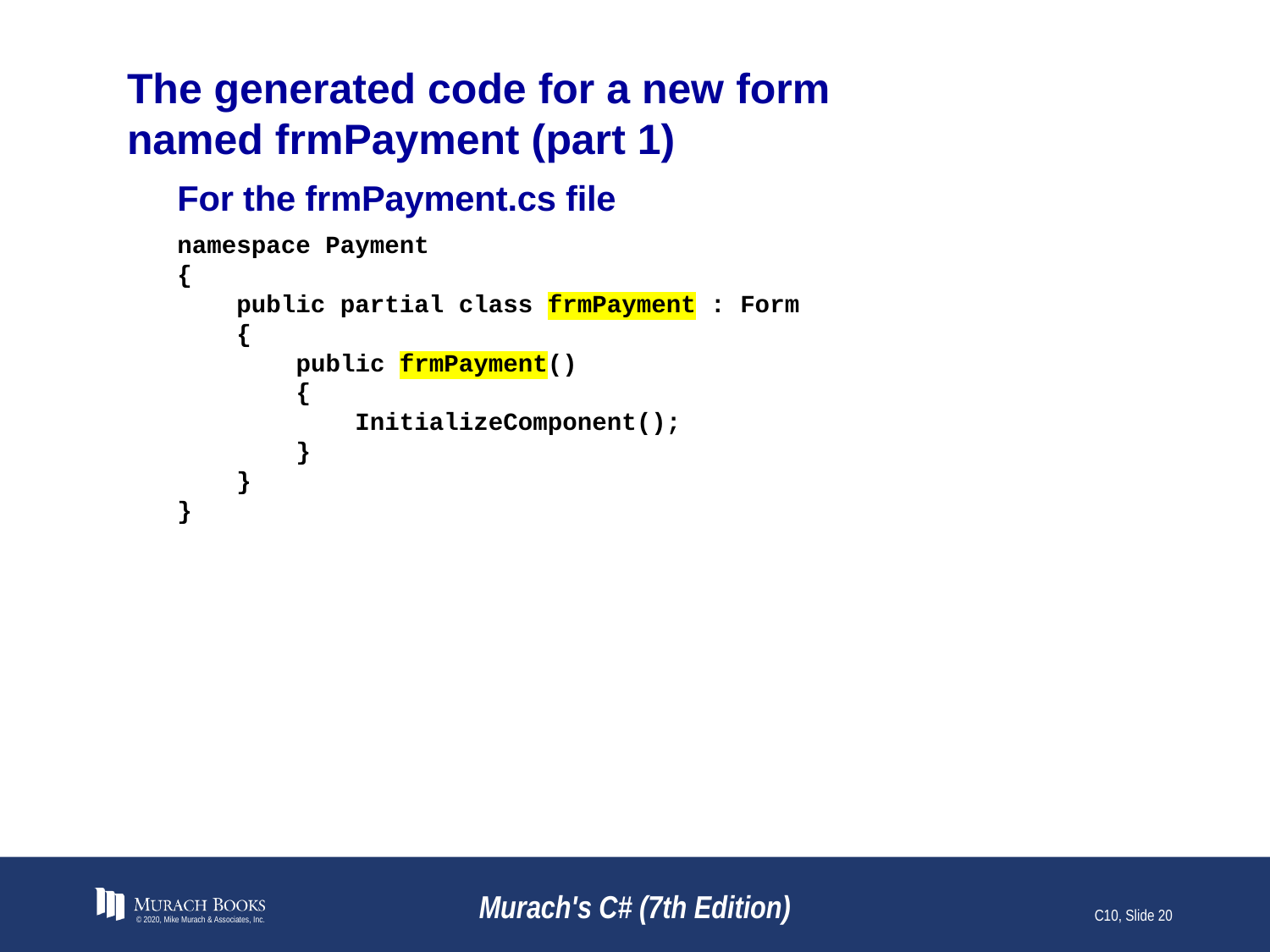

# The generated code for a new form named frmPayment (part 1)
For the frmPayment.cs file
namespace Payment
{
    public partial class frmPayment : Form
    {
        public frmPayment()
        {
            InitializeComponent();
        }
    }
}

© 2020, Mike Murach & Associates, Inc.
Murach's C# (7th Edition)

C10, Slide 20